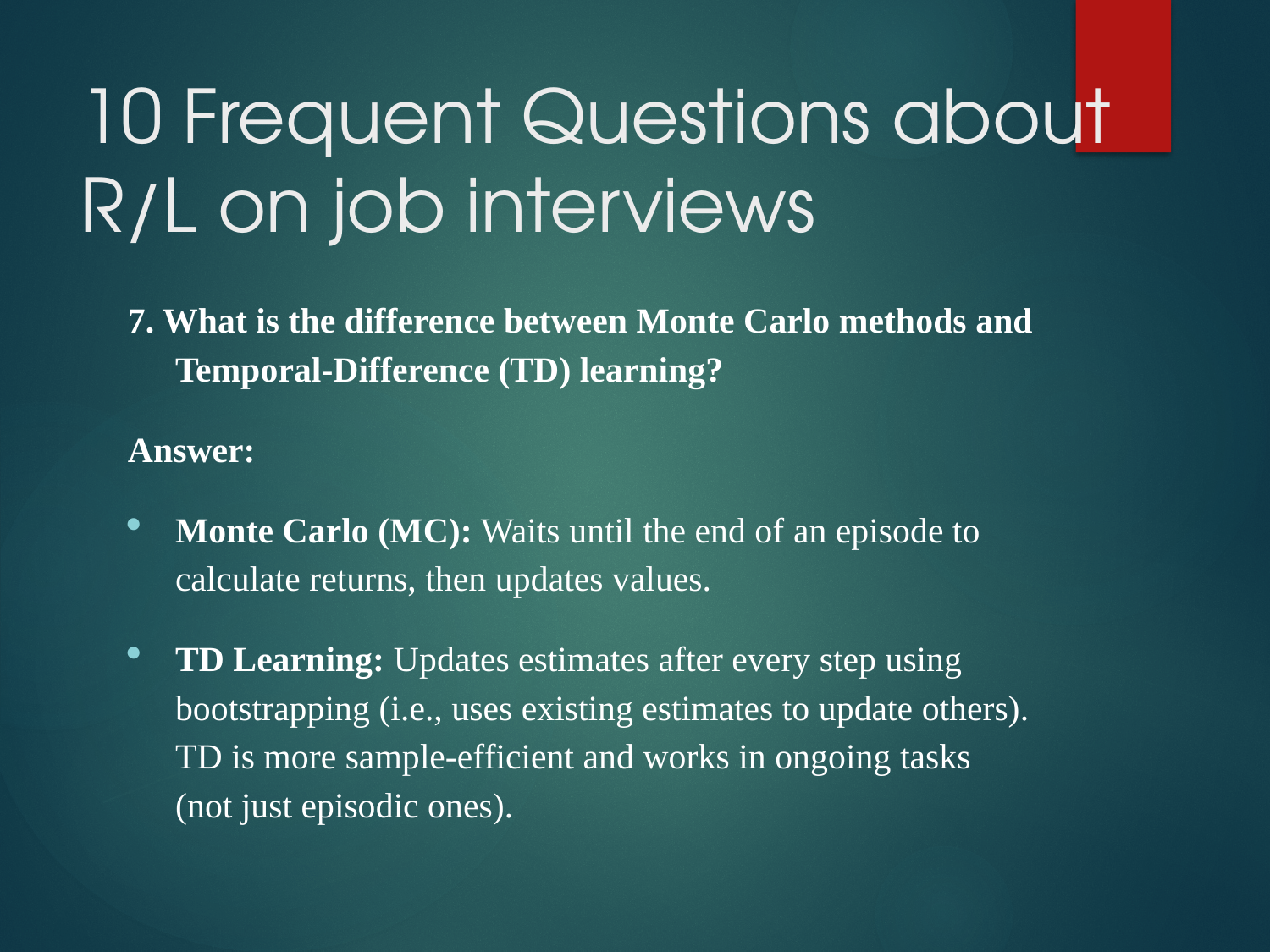

# 10 Frequent Questions about R/L on job interviews
7. What is the difference between Monte Carlo methods and Temporal-Difference (TD) learning?
Answer:
Monte Carlo (MC): Waits until the end of an episode to calculate returns, then updates values.
TD Learning: Updates estimates after every step using bootstrapping (i.e., uses existing estimates to update others).
TD is more sample-efficient and works in ongoing tasks (not just episodic ones).